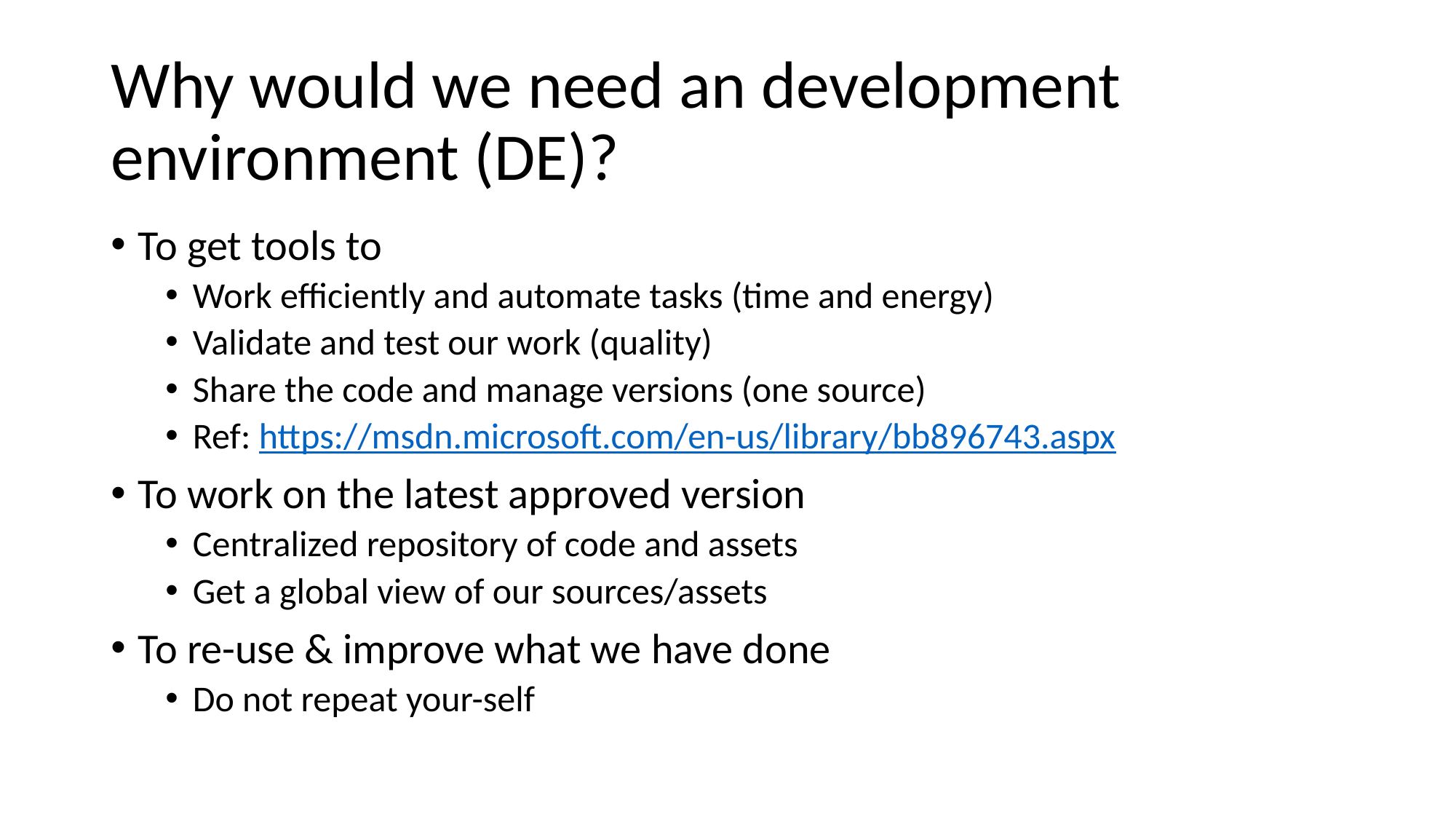

# Why would we need an development environment (DE)?
To get tools to
Work efficiently and automate tasks (time and energy)
Validate and test our work (quality)
Share the code and manage versions (one source)
Ref: https://msdn.microsoft.com/en-us/library/bb896743.aspx
To work on the latest approved version
Centralized repository of code and assets
Get a global view of our sources/assets
To re-use & improve what we have done
Do not repeat your-self